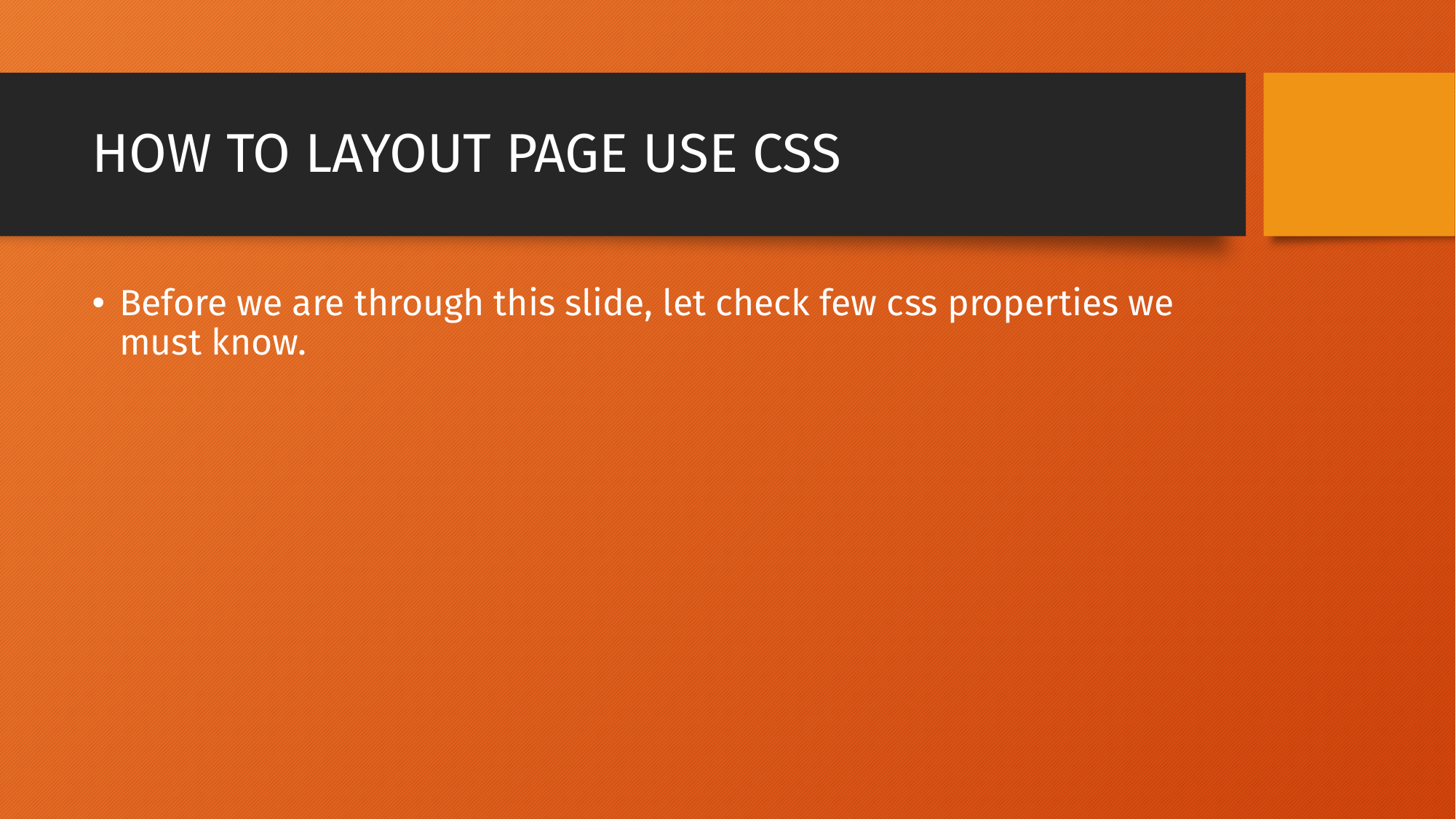

# HOW TO LAYOUT PAGE USE CSS
Before we are through this slide, let check few css properties we must know.